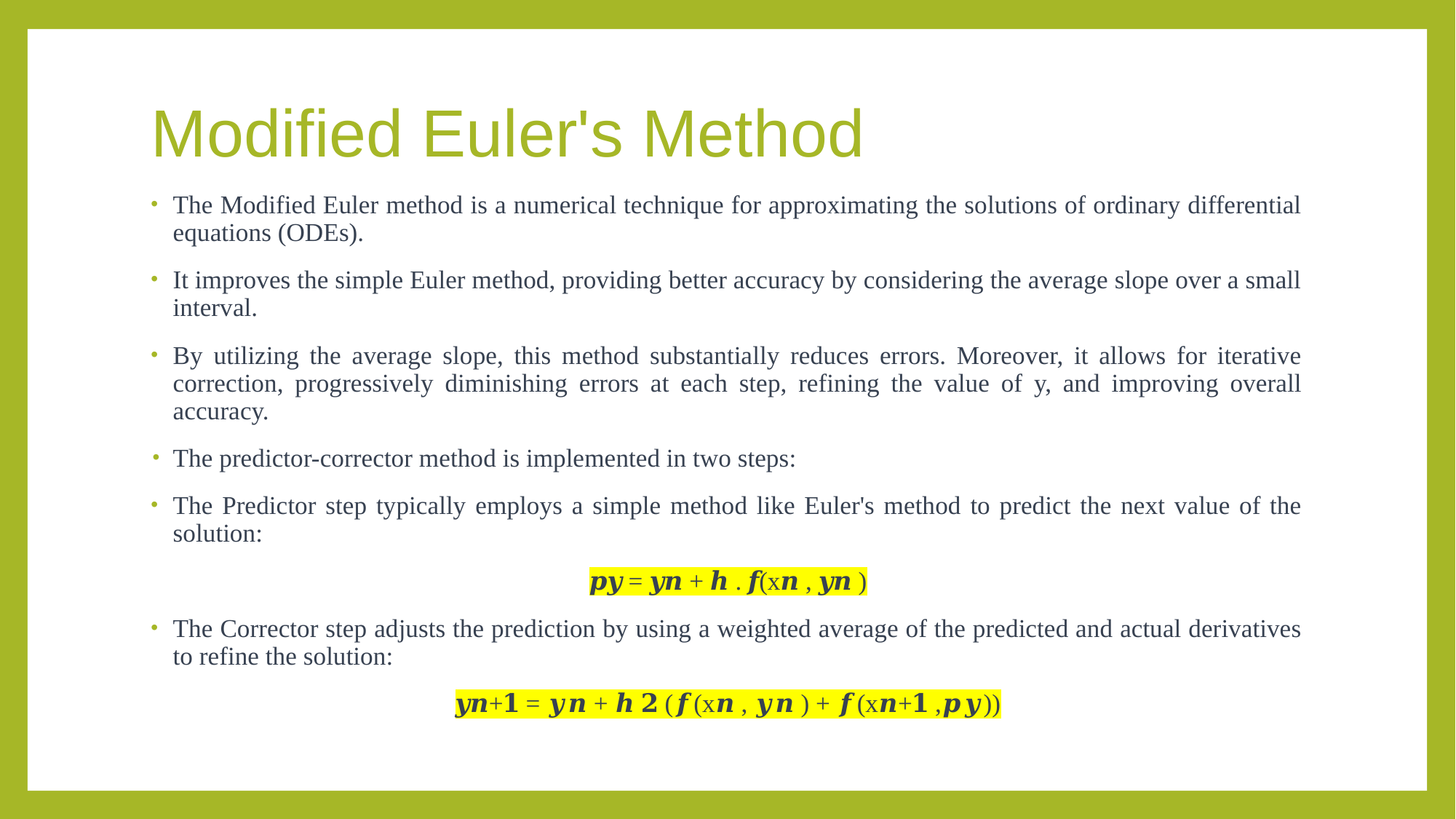

# Modified Euler's Method
The Modified Euler method is a numerical technique for approximating the solutions of ordinary differential equations (ODEs).
It improves the simple Euler method, providing better accuracy by considering the average slope over a small interval.
By utilizing the average slope, this method substantially reduces errors. Moreover, it allows for iterative correction, progressively diminishing errors at each step, refining the value of y, and improving overall accuracy.
The predictor-corrector method is implemented in two steps:
The Predictor step typically employs a simple method like Euler's method to predict the next value of the solution:
𝒑𝒚 = 𝒚𝒏 + 𝒉 . 𝒇(x𝒏 , 𝒚𝒏 )
The Corrector step adjusts the prediction by using a weighted average of the predicted and actual derivatives to refine the solution:
𝒚𝒏+𝟏 = 𝒚𝒏 + 𝒉 𝟐 (𝒇(x𝒏 , 𝒚𝒏 ) + 𝒇(x𝒏+𝟏 ,𝒑𝒚))